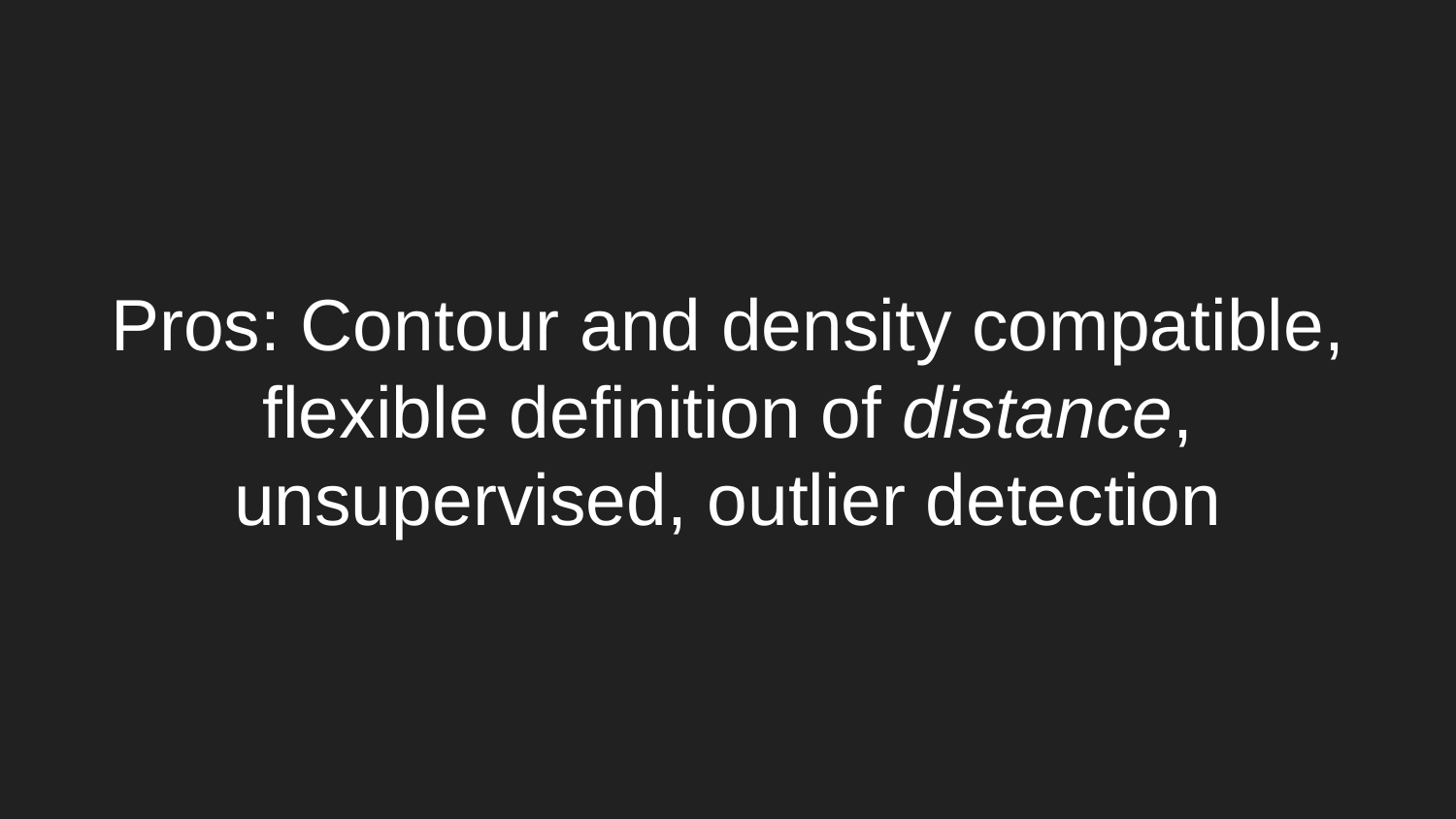

# Pros: Contour and density compatible, flexible definition of distance, unsupervised, outlier detection